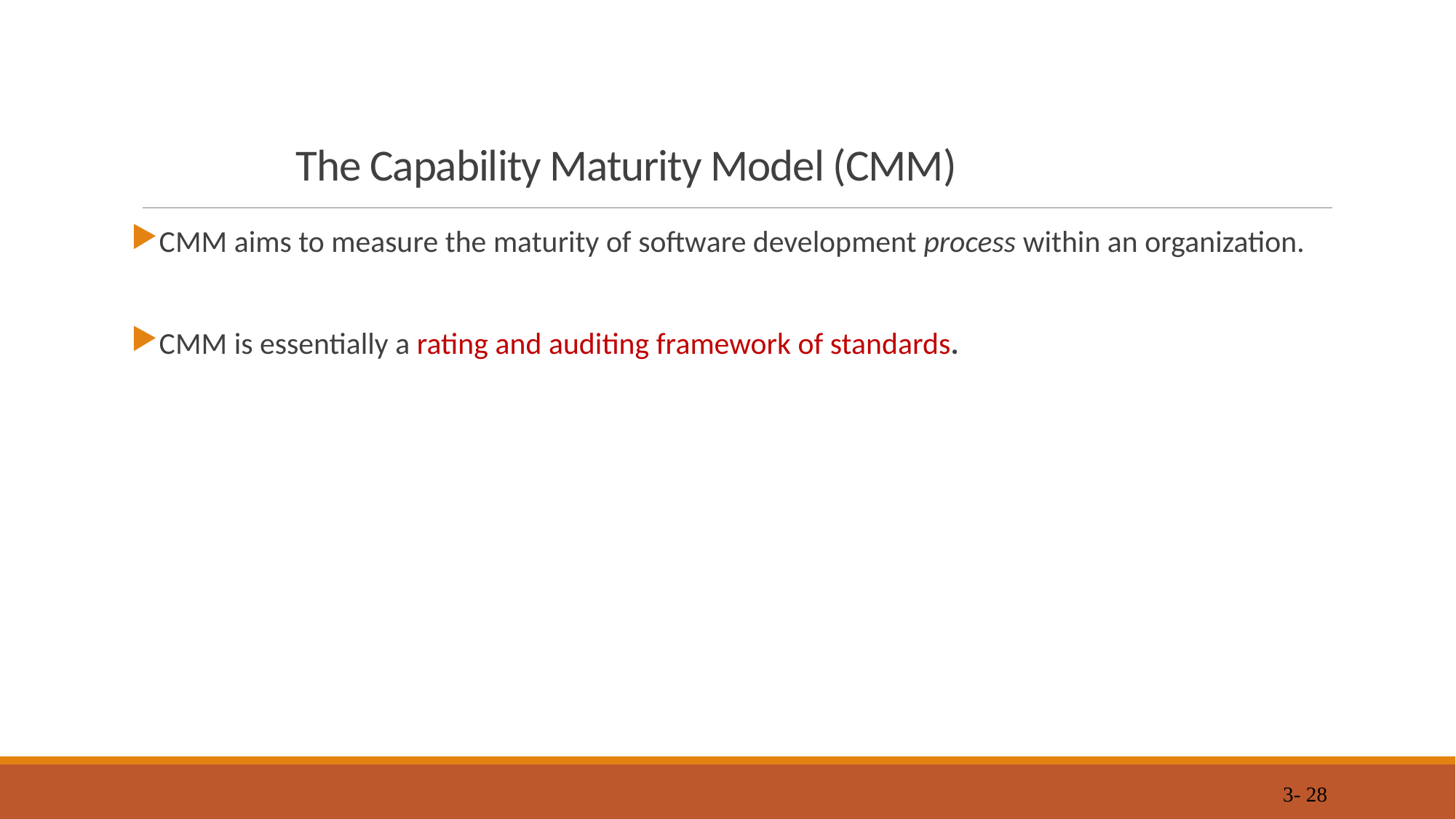

# The Capability Maturity Model (CMM)
CMM aims to measure the maturity of software development process within an organization.

CMM is essentially a rating and auditing framework of standards.
  3- 28